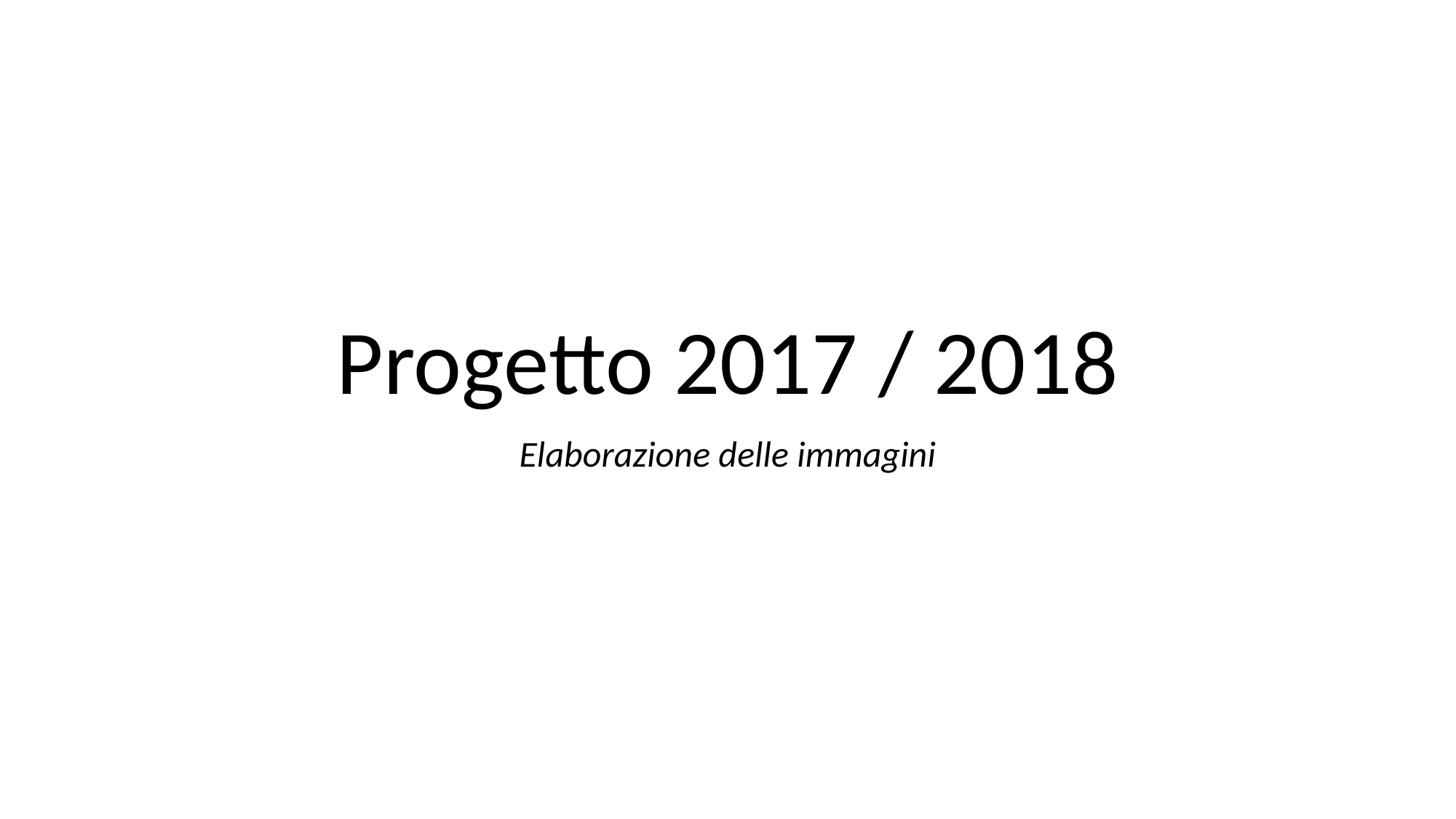

# Progetto 2017 / 2018
Elaborazione delle immagini